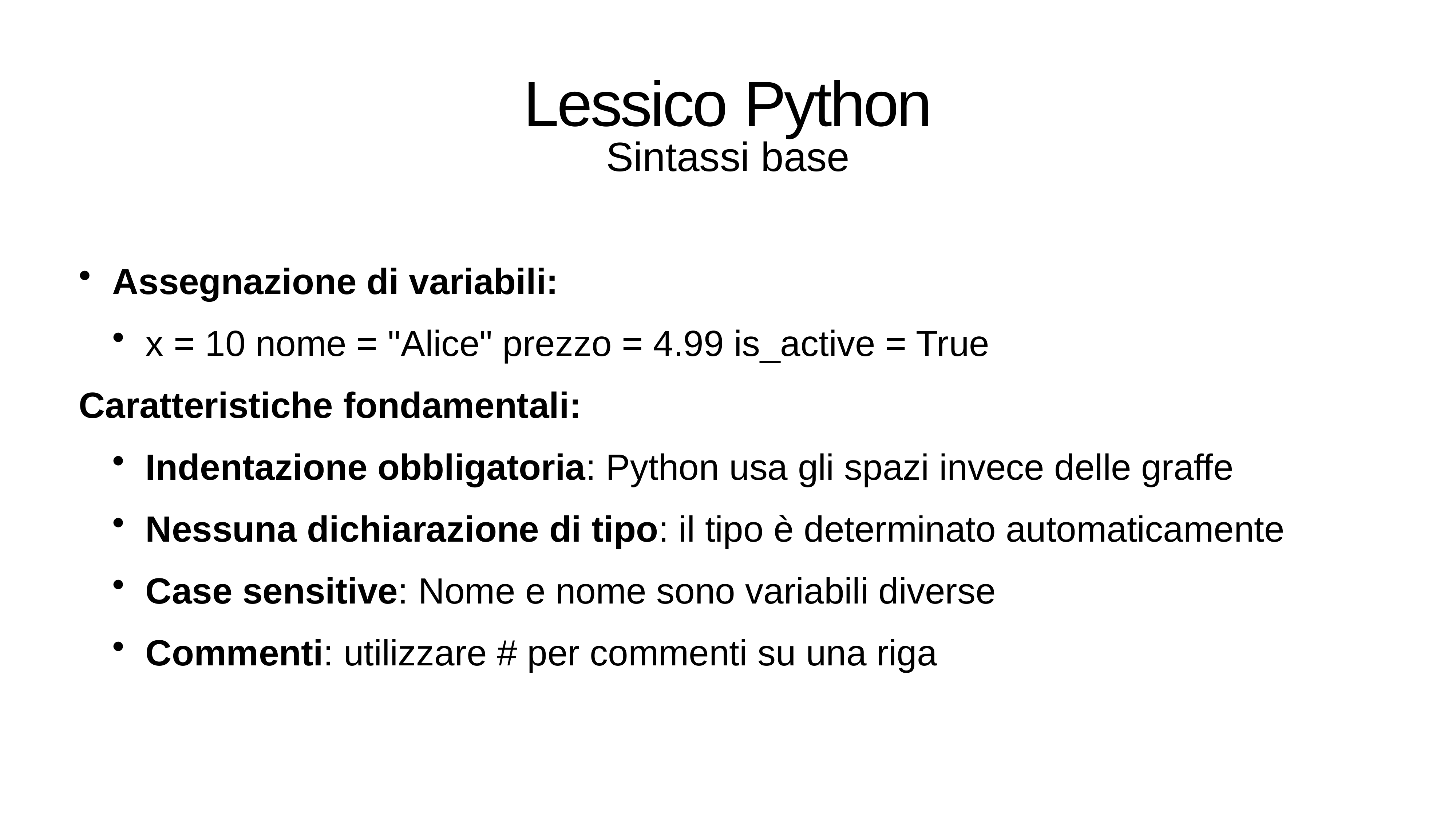

# Lessico Python
Sintassi base
Assegnazione di variabili:
x = 10 nome = "Alice" prezzo = 4.99 is_active = True
Caratteristiche fondamentali:
Indentazione obbligatoria: Python usa gli spazi invece delle graffe
Nessuna dichiarazione di tipo: il tipo è determinato automaticamente
Case sensitive: Nome e nome sono variabili diverse
Commenti: utilizzare # per commenti su una riga